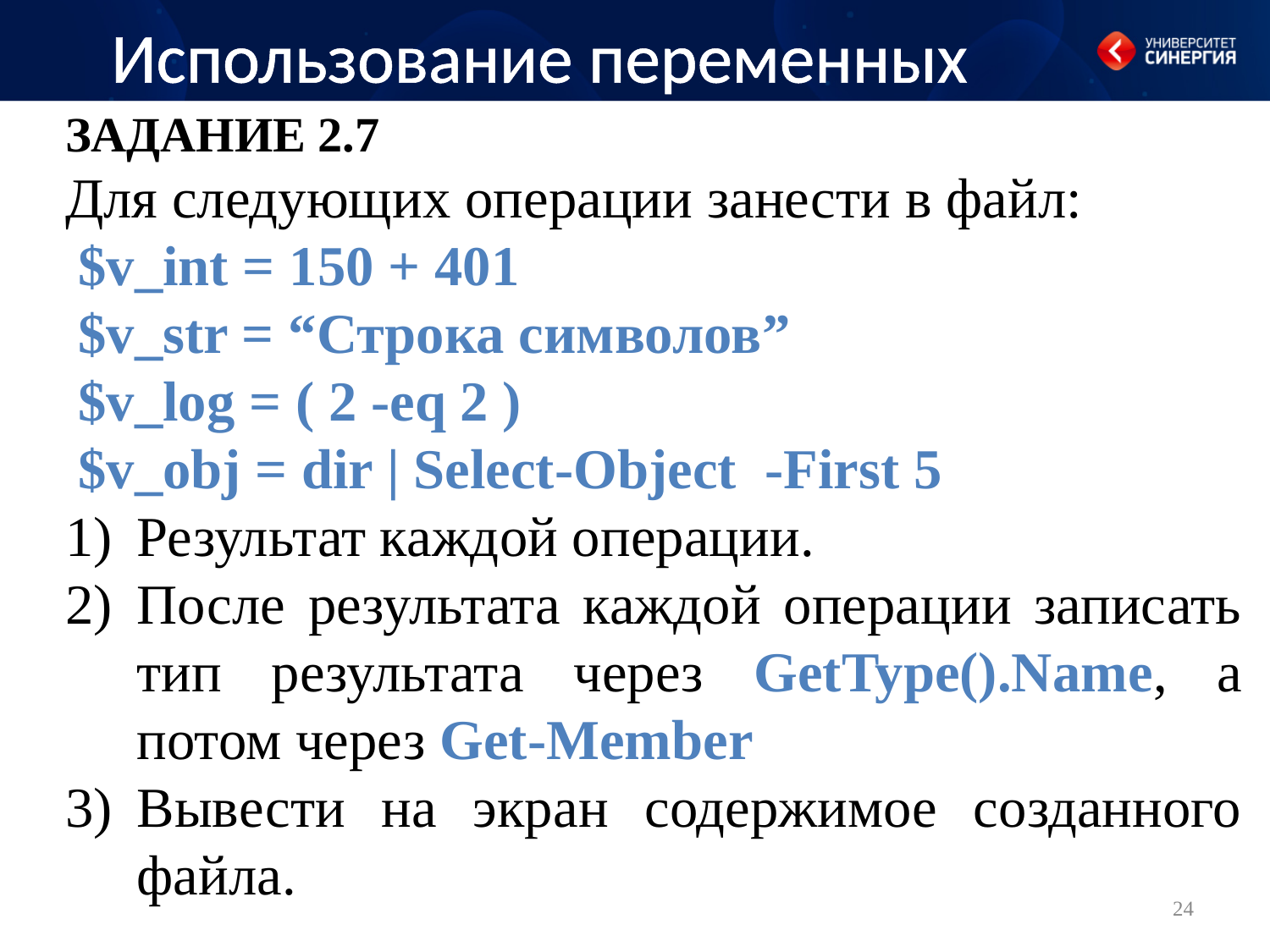

# Использование переменных
Задание 2.7
Для следующих операции занести в файл:
$v_int = 150 + 401
$v_str = “Строка символов”
$v_log = ( 2 -eq 2 )
$v_obj = dir | Select-Object  -First 5
Результат каждой операции.
После результата каждой операции записать тип результата через GetType().Name, а потом через Get-Member
Вывести на экран содержимое созданного файла.
24